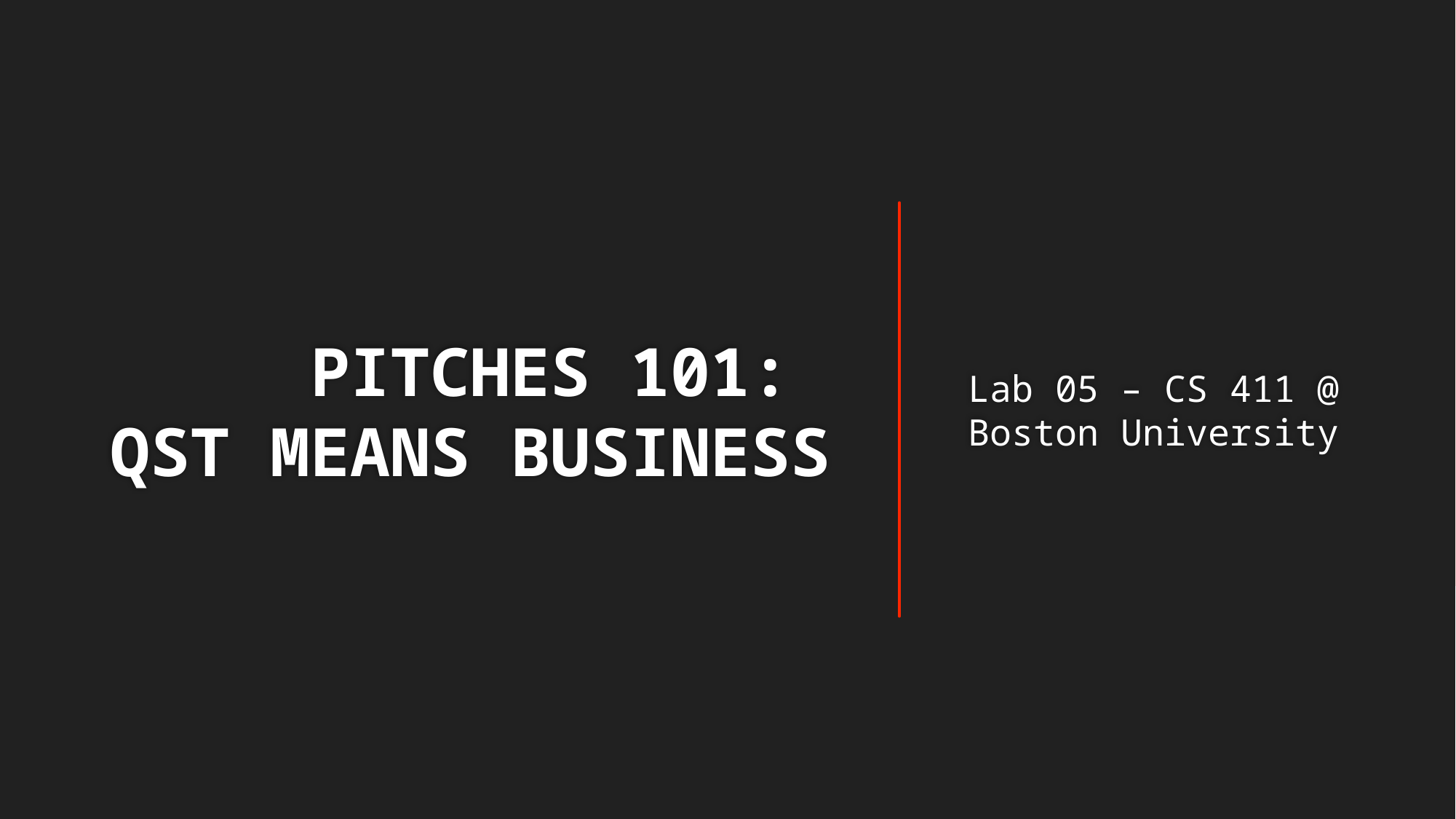

# PITCHES 101: QST MEANS BUSINESS
Lab 05 – CS 411 @ Boston University